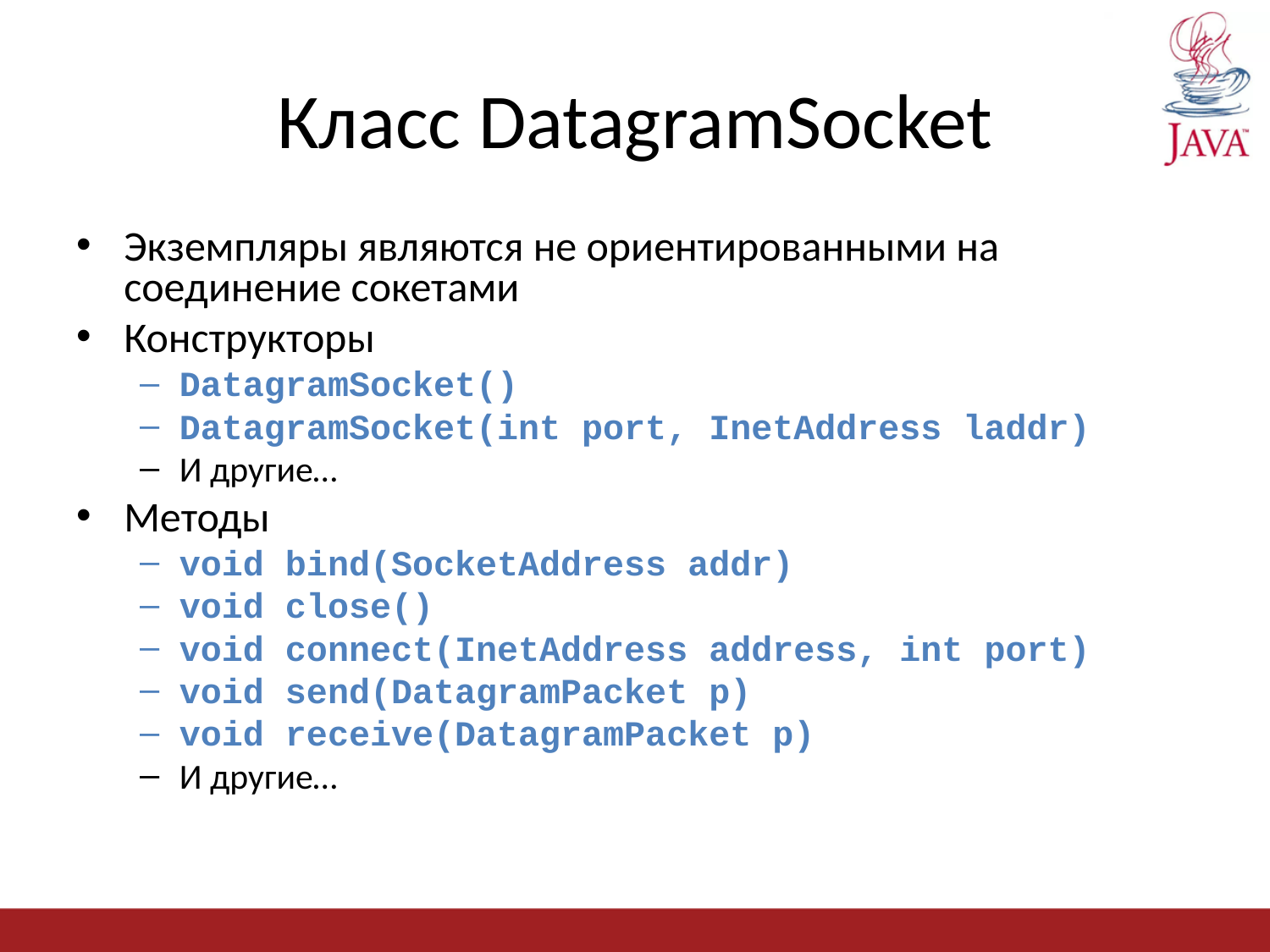

# Класс DatagramSocket
Экземпляры являются не ориентированными на соединение сокетами
Конструкторы
DatagramSocket()
DatagramSocket(int port, InetAddress laddr)
И другие…
Методы
void bind(SocketAddress addr)
void close()
void connect(InetAddress address, int port)
void send(DatagramPacket p)
void receive(DatagramPacket p)
И другие…